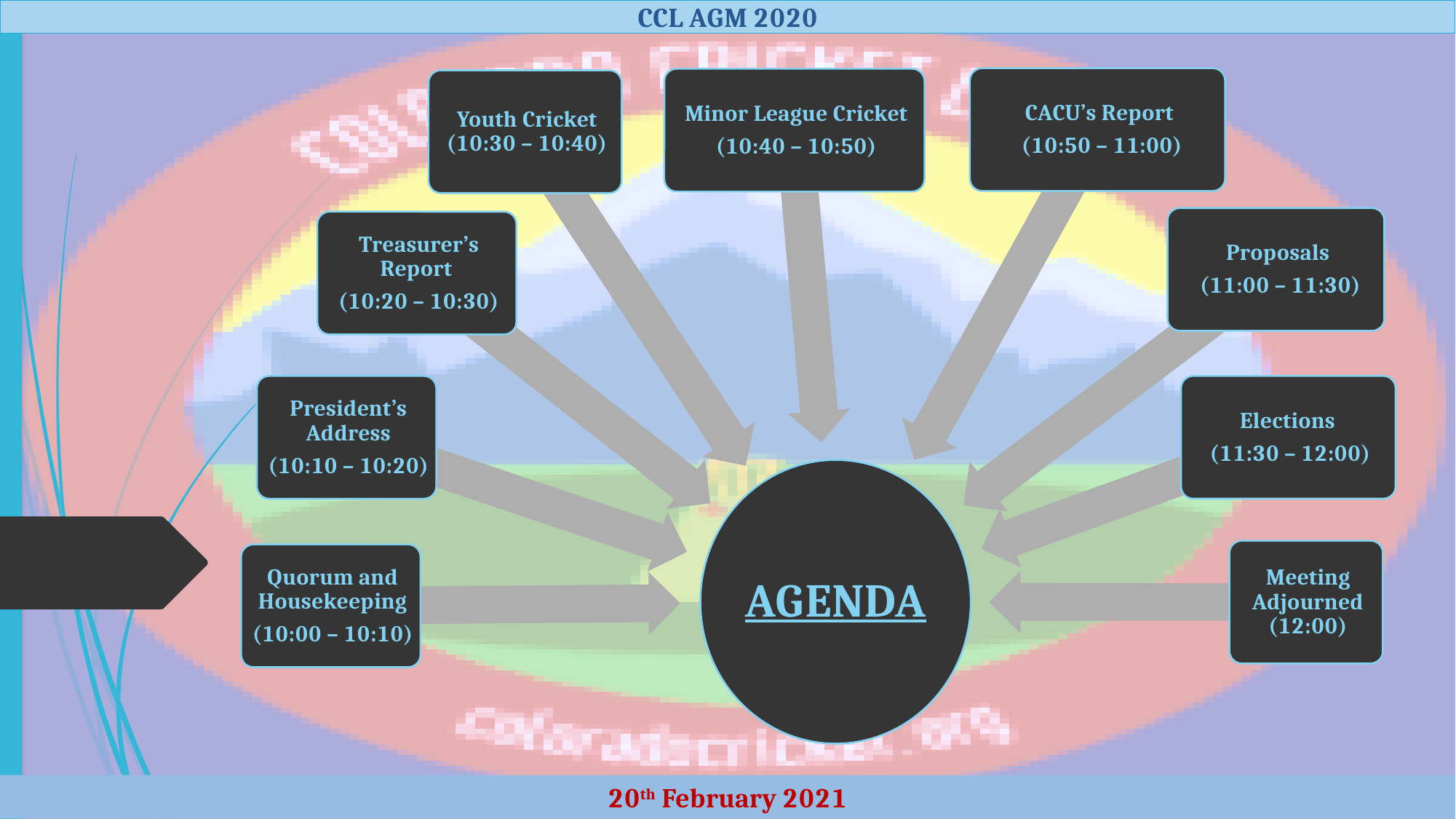

AGENDA
Quorum and Housekeeping
(10:00 – 10:10)
President’s Address
(10:10 – 10:20)
Treasurer’s Report
(10:20 – 10:30)
Youth Cricket (10:30 – 10:40)
Minor League Cricket
(10:40 – 10:50)
CACU’s Report
 (10:50 – 11:00)
Proposals
 (11:00 – 11:30)
Elections
(11:30 – 12:00)
Meeting Adjourned (12:00)